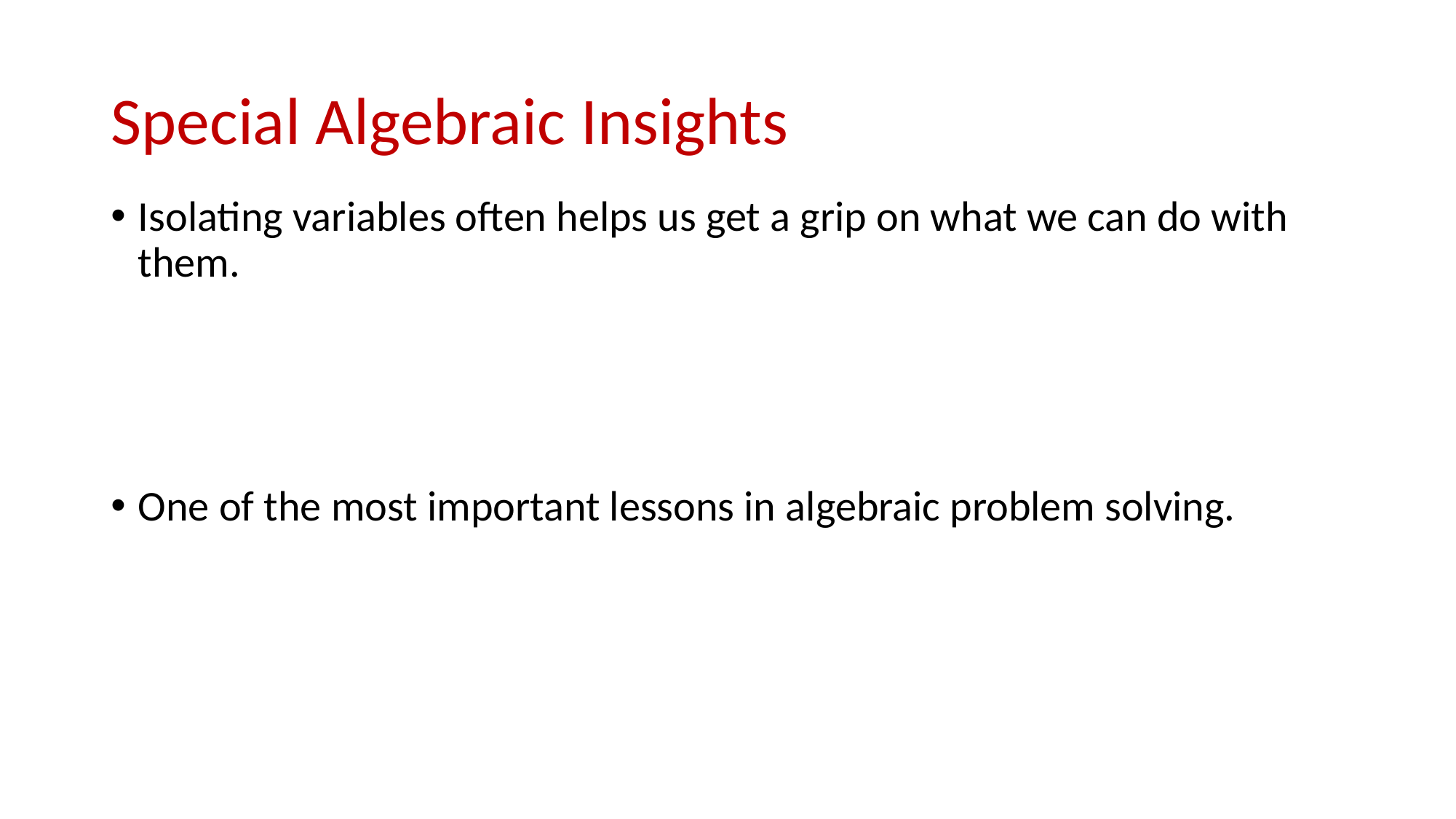

# Special Algebraic Insights
Isolating variables often helps us get a grip on what we can do with them.

One of the most important lessons in algebraic problem solving.